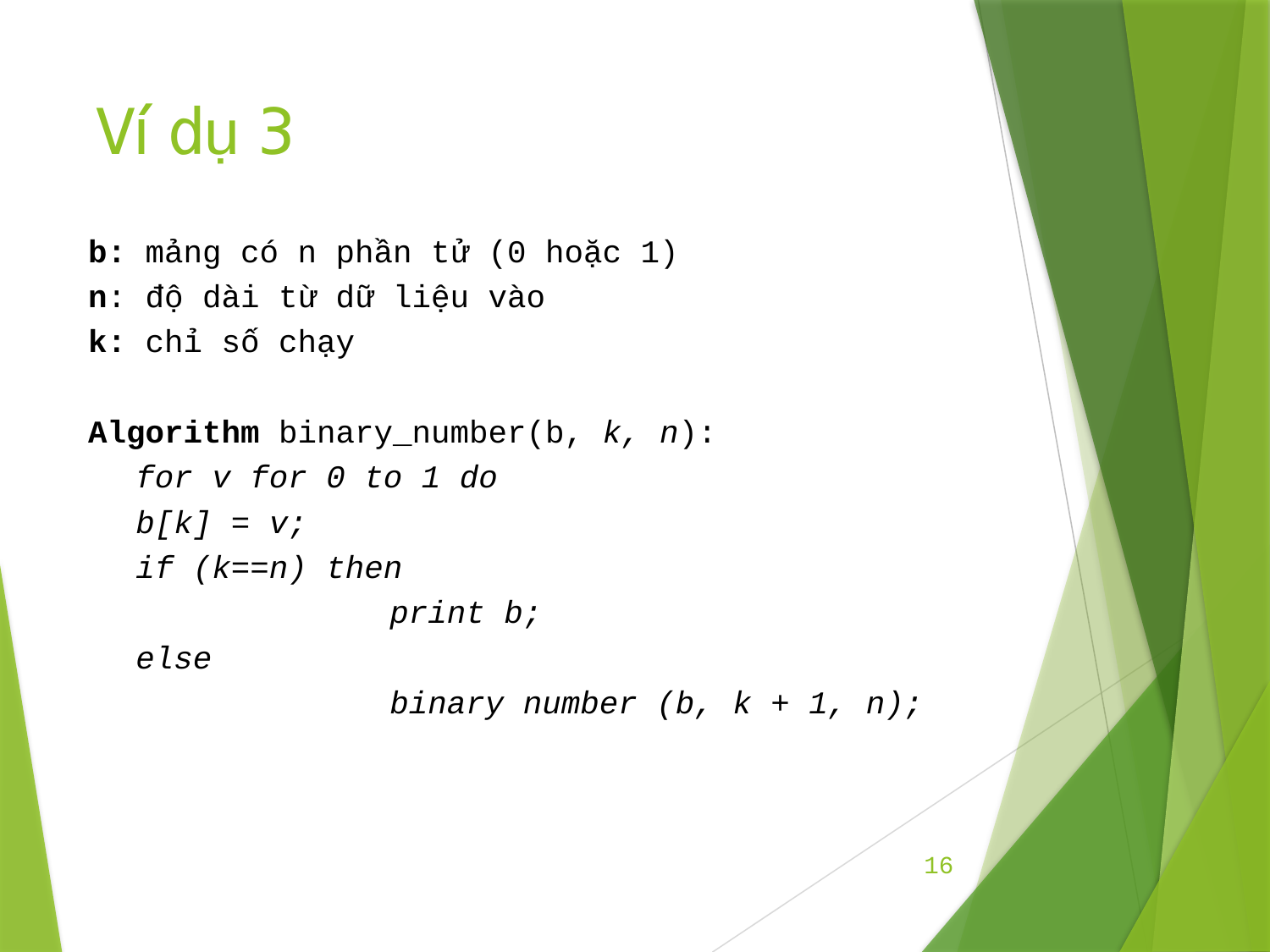

# Ví dụ 3
b: mảng có n phần tử (0 hoặc 1)
n: độ dài từ dữ liệu vào
k: chỉ số chạy

Algorithm binary_number(b, k, n):
	for v for 0 to 1 do
	b[k] = v;
	if (k==n) then
			print b;
	else
			binary number (b, k + 1, n);
16